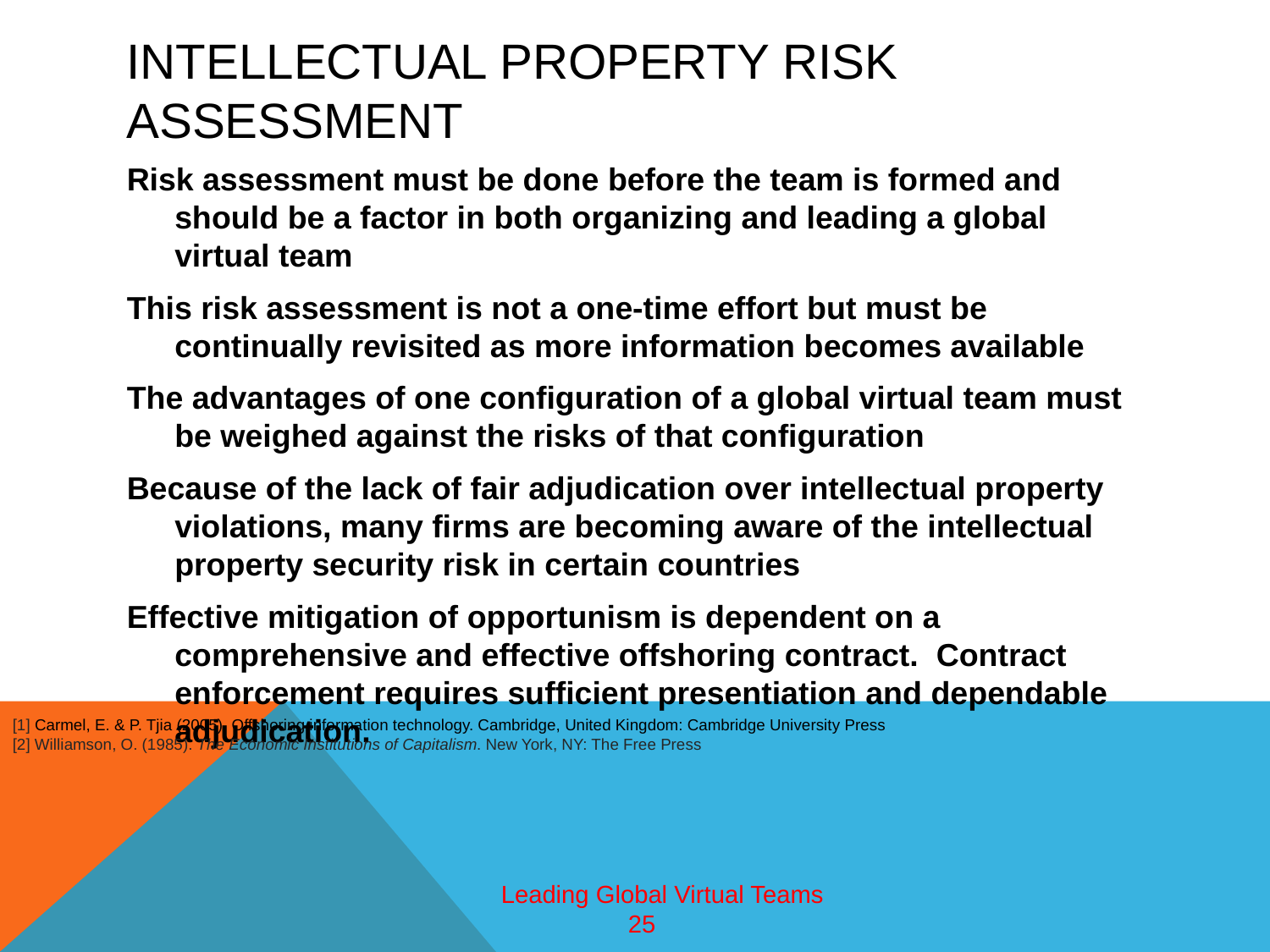

# Intellectual property risk assessment
Risk assessment must be done before the team is formed and should be a factor in both organizing and leading a global virtual team
This risk assessment is not a one-time effort but must be continually revisited as more information becomes available
The advantages of one configuration of a global virtual team must be weighed against the risks of that configuration
Because of the lack of fair adjudication over intellectual property violations, many firms are becoming aware of the intellectual property security risk in certain countries
Effective mitigation of opportunism is dependent on a comprehensive and effective offshoring contract.  Contract enforcement requires sufficient presentiation and dependable adjudication.

[1] Carmel, E. & P. Tjia (2005). Offshoring information technology. Cambridge, United Kingdom: Cambridge University Press
[2] Williamson, O. (1985). The Economic Institutions of Capitalism. New York, NY: The Free Press